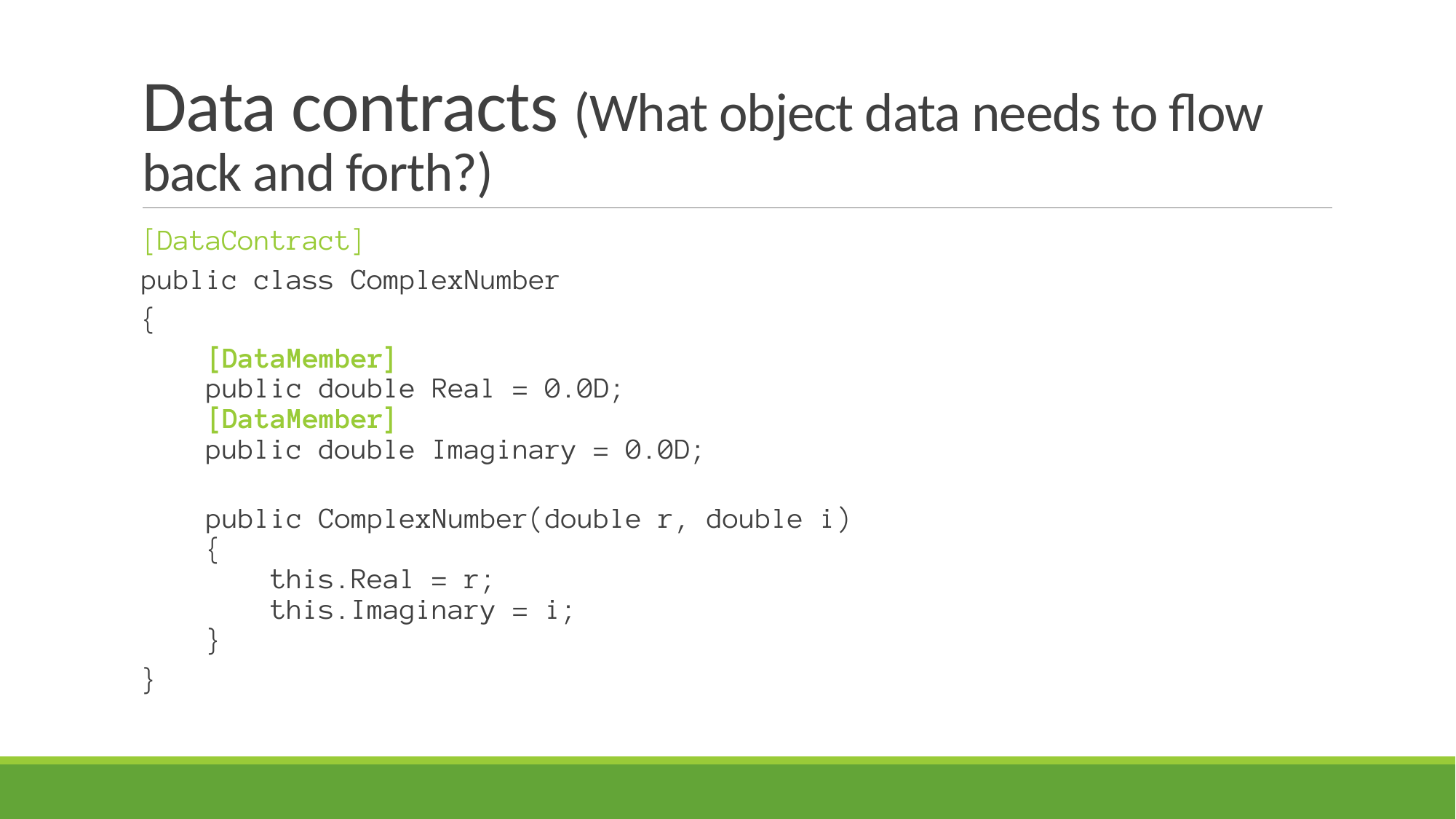

# Data contracts (What object data needs to flow back and forth?)
[DataContract]
public class ComplexNumber
{
    [DataMember]
    public double Real = 0.0D;
    [DataMember]
    public double Imaginary = 0.0D;
    public ComplexNumber(double r, double i)
    {
        this.Real = r;
        this.Imaginary = i;
    }
}